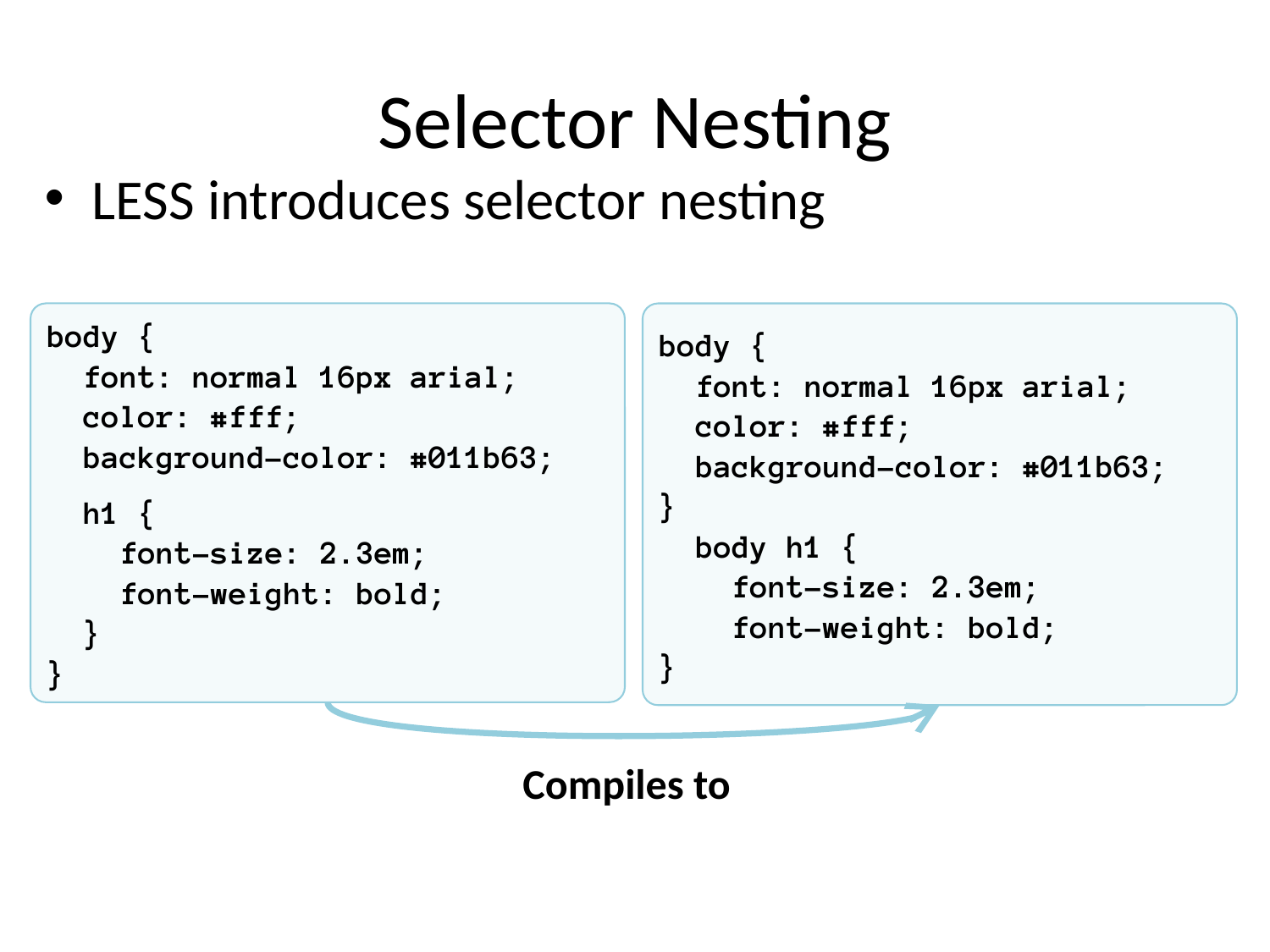

# Selector Nesting
LESS introduces selector nesting
body {
  font: normal 16px arial;
  color: #fff;
  background-color: #011b63;
  h1 {
    font-size: 2.3em;
    font-weight: bold;
  }
}
body {
  font: normal 16px arial;
  color: #fff;
  background-color: #011b63;
}
  body h1 {
    font-size: 2.3em;
    font-weight: bold;
}
Compiles to